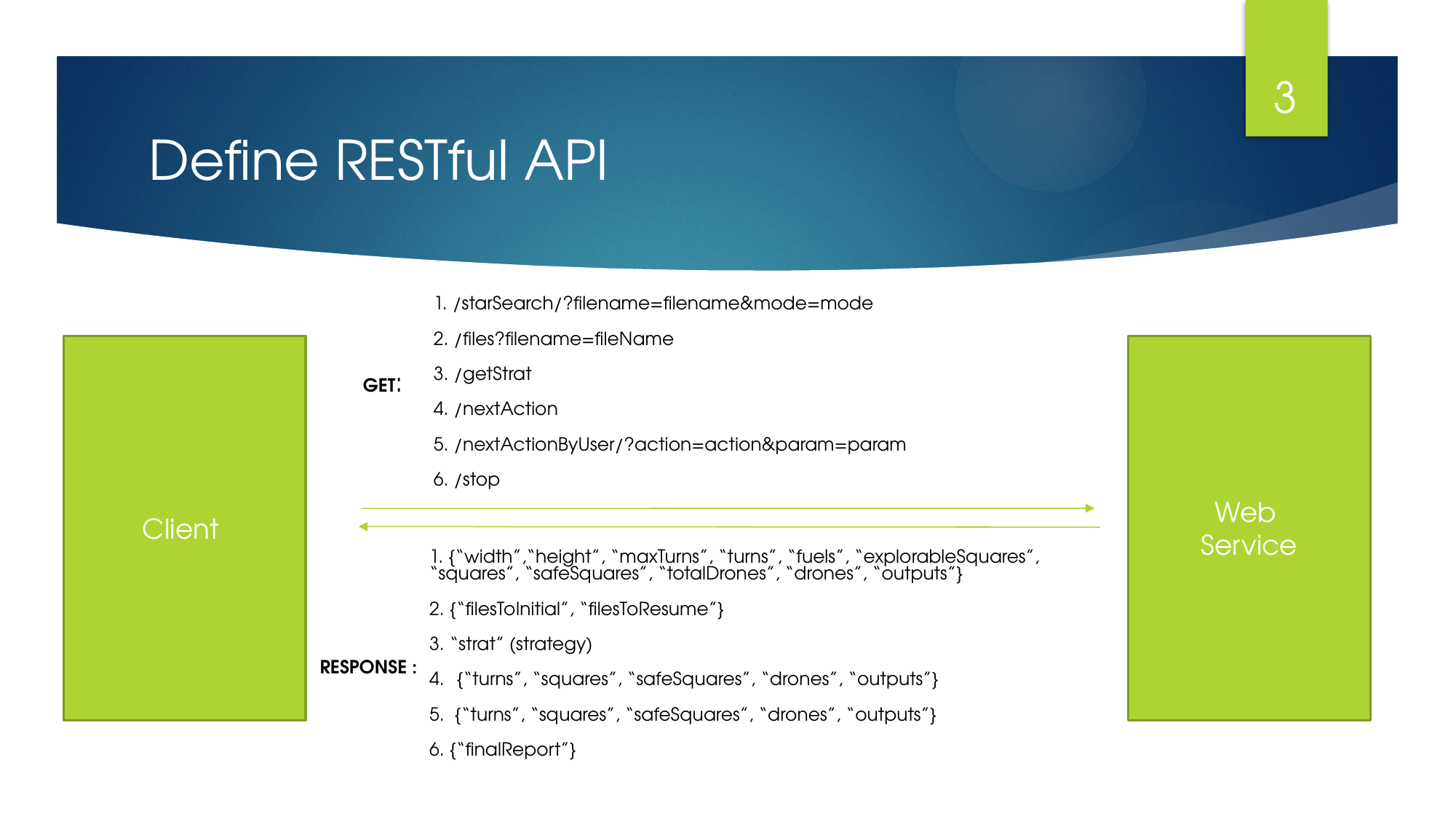

3
# Define RESTful API
| 1. /starSearch/?filename=filename&mode=mode 2. /files?filename=fileName 3. /getStrat 4. /nextAction 5. /nextActionByUser/?action=action&param=param 6. /stop |
| --- |
Client
Web
Service

GET:
| 1. {“width”,“height”, “maxTurns”, “turns”, “fuels”, “explorableSquares”, “squares”, “safeSquares”, “totalDrones”, “drones”, “outputs”} 2. {“filesToInitial”, “filesToResume”} 3. “strat” (strategy) {“turns”, “squares”, “safeSquares”, “drones”, “outputs”} 5. {“turns”, “squares”, “safeSquares”, “drones”, “outputs”} 6. {“finalReport”} |
| --- |
|  |
| --- |
RESPONSE :